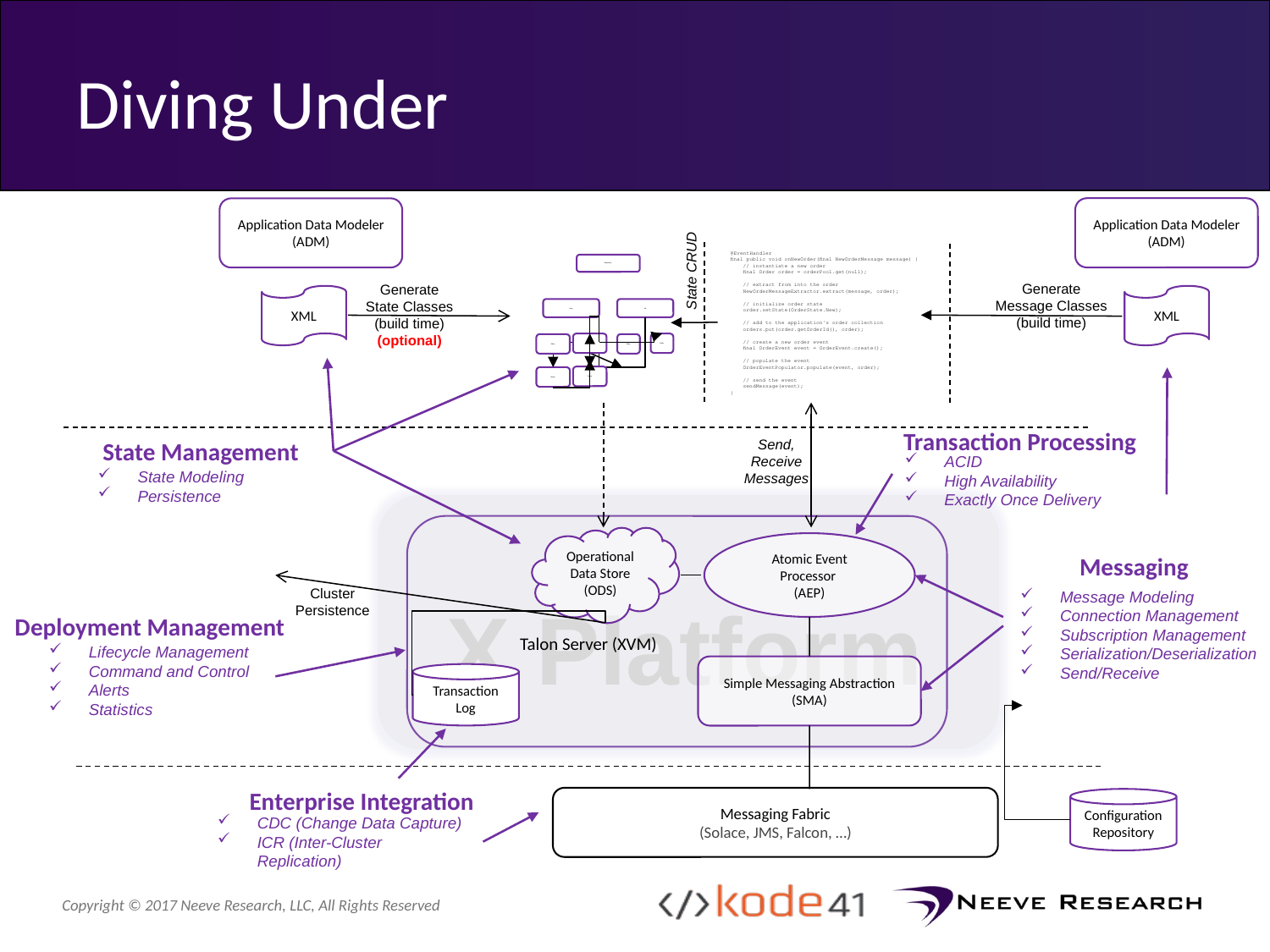

# Diving Under
Application Data Modeler
(ADM)
Application Data Modeler
(ADM)
@EventHandler
final public void onNewOrder(final NewOrderMessage message) {
    // instantiate a new order
    final Order order = orderPool.get(null);

    // extract from into the order
    NewOrderMessageExtractor.extract(message, order);

    // initialize order state
    order.setState(OrderState.New);

    // add to the application's order collection
    orders.put(order.getOrderId(), order);

    // create a new order event
    final OrderEvent event = OrderEvent.create();

    // populate the event
    OrderEventPopulator.populate(event, order);

    // send the event
    sendMessage(event);
}
Repository
Set
Map
Entity
Entity
Entity
Entity
Queue
Queue
State CRUD
Generate Message Classes
(build time)
Generate State Classes
(build time)
(optional)
XML
XML
Transaction Processing
Send, Receive Messages
State Management
ACID
High Availability
Exactly Once Delivery
State Modeling
Persistence

Operational Data Store (ODS)
Atomic Event Processor
(AEP)
Messaging
Cluster Persistence
Message Modeling
Connection Management
Subscription Management
Serialization/Deserialization
Send/Receive
X Platform
Deployment Management
Talon Server (XVM)
Lifecycle Management
Command and Control
Alerts
Statistics
Simple Messaging Abstraction (SMA)
Transaction Log
Enterprise Integration
Messaging Fabric
(Solace, JMS, Falcon, …)
Configuration Repository
CDC (Change Data Capture)
ICR (Inter-Cluster Replication)